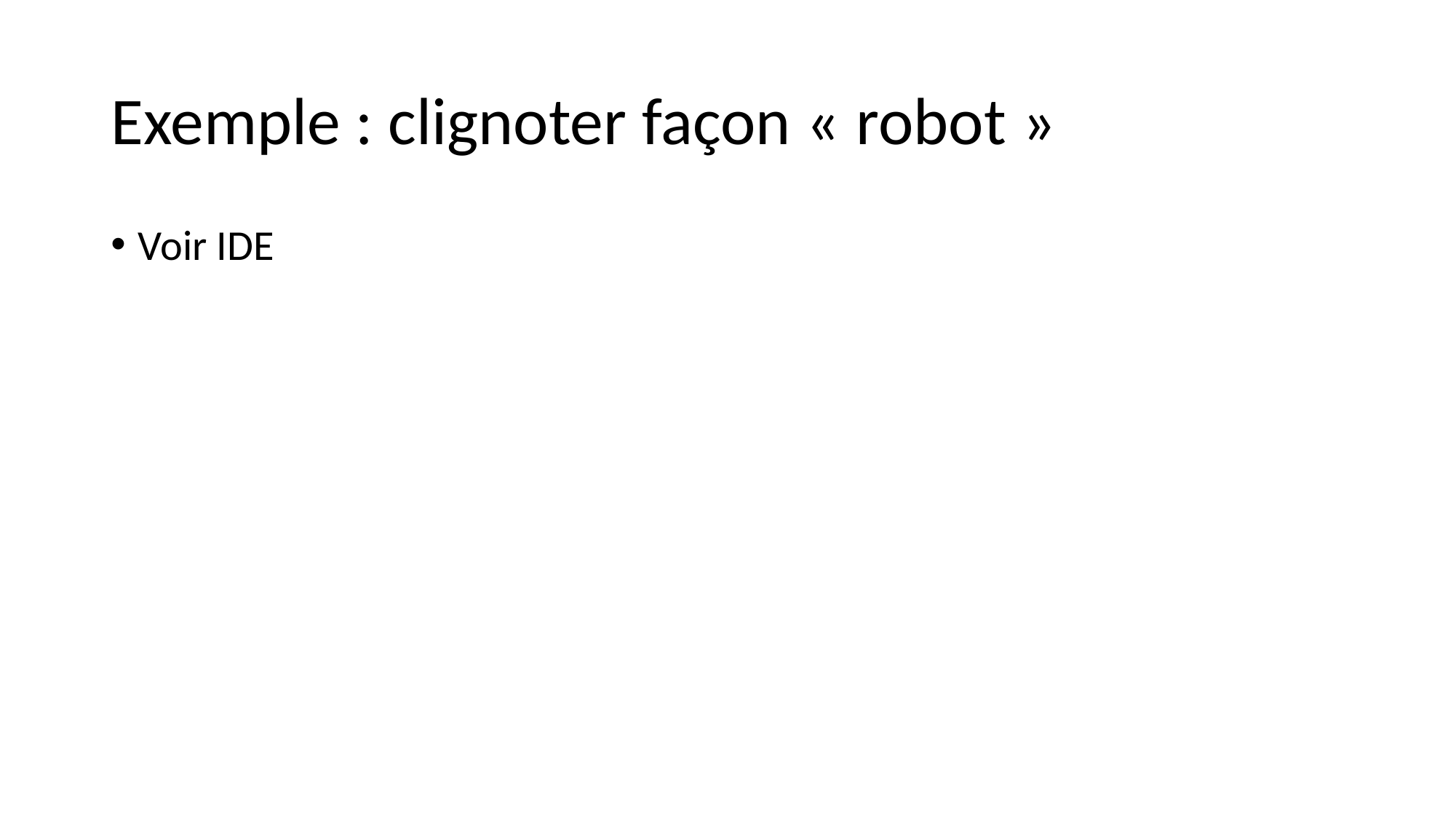

# Exemple : clignoter façon « robot »
Voir IDE